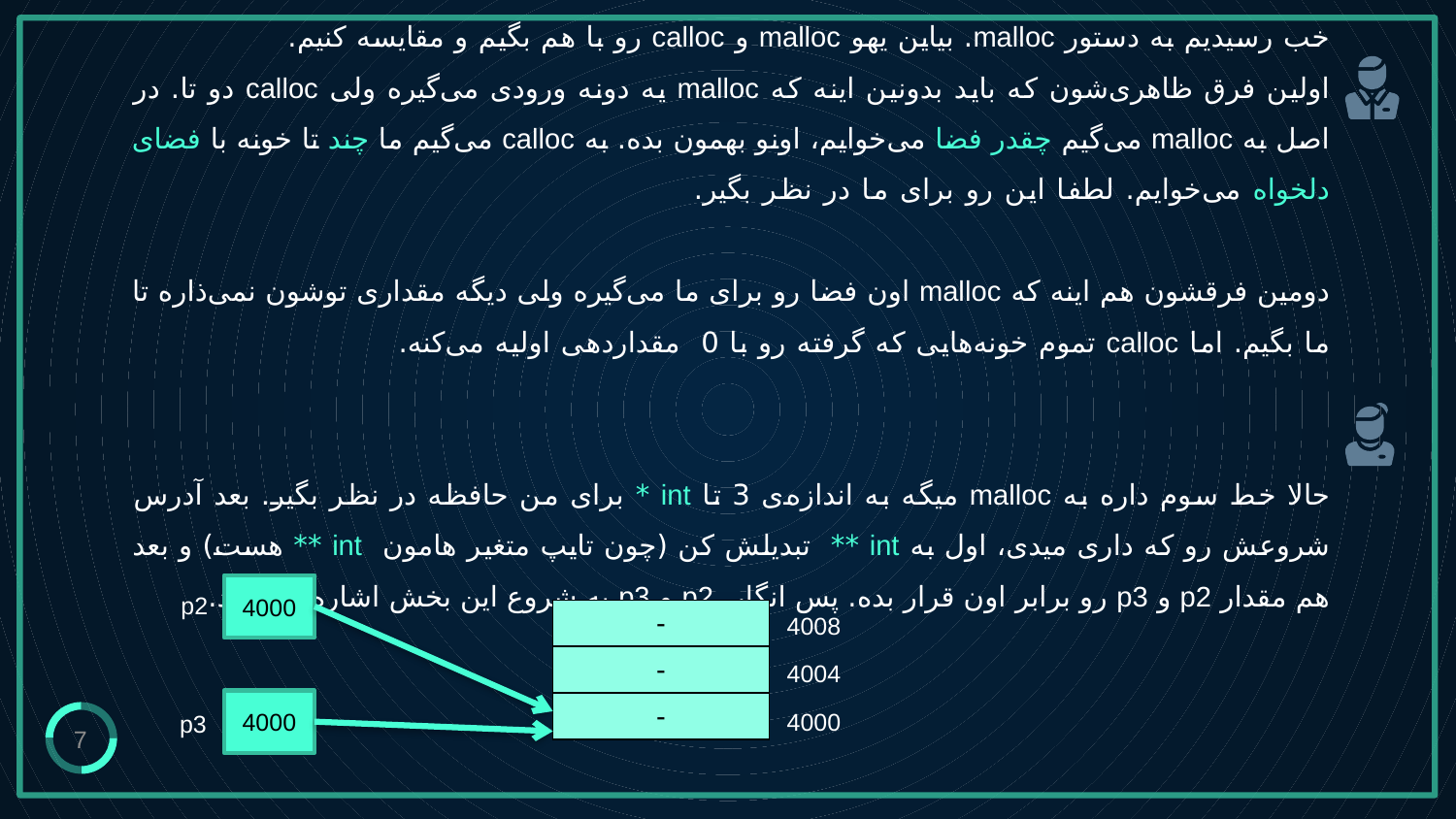

# خب رسیدیم به دستور malloc. بیاین یهو malloc و calloc رو با هم بگیم و مقایسه کنیم. اولین فرق ظاهری‌شون که باید بدونین اینه که malloc یه دونه ورودی می‌گیره ولی calloc دو تا. در اصل به malloc می‌گیم چقدر فضا می‌خوایم، اونو بهمون بده. به calloc می‌گیم ما چند تا خونه با فضای‌ دلخواه می‌خوایم. لطفا این رو برای ما در نظر بگیر. دومین فرقشون هم اینه که malloc‌ اون فضا رو برای ما می‌گیره ولی دیگه مقداری توشون نمی‌ذاره تا ما بگیم. اما calloc تموم خونه‌هایی که گرفته رو با 0  مقداردهی اولیه می‌کنه. حالا خط سوم داره به malloc میگه به اندازه‌ی 3 تا int * برای من حافظه در نظر بگیر. بعد آدرس شروعش رو که داری میدی، اول به int **  تبدیلش کن (چون تایپ متغیر هامون  int ** هست) و بعد هم مقدار p2 و p3 رو برابر اون قرار بده. پس انگار  p2 و p3 به شروع این بخش اشاره می‌کنند.

4000
p2
| - |
| --- |
| - |
| - |
4008
4004
4000
4000
p3
7